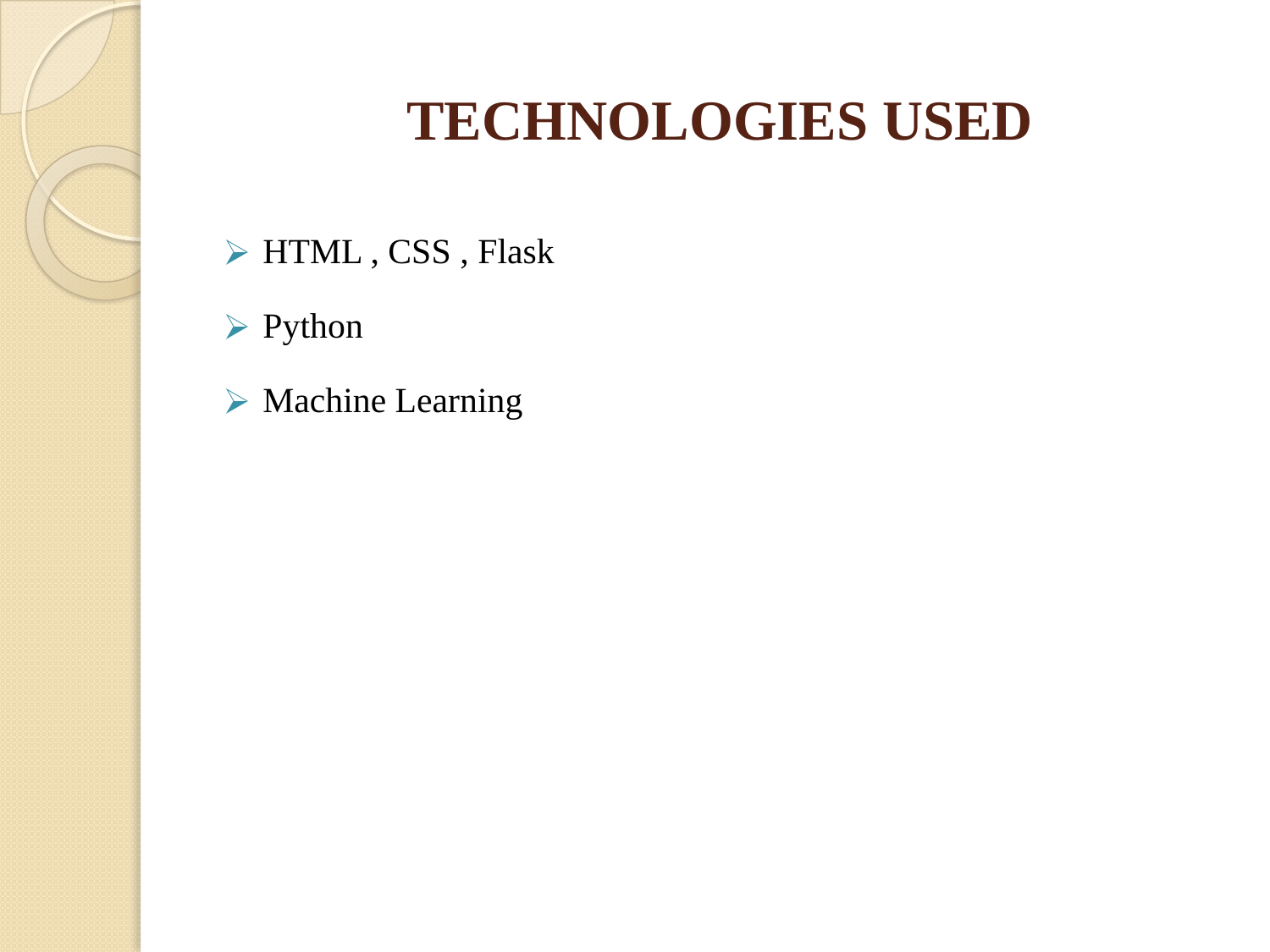

# TECHNOLOGIES USED
HTML , CSS , Flask
Python
Machine Learning